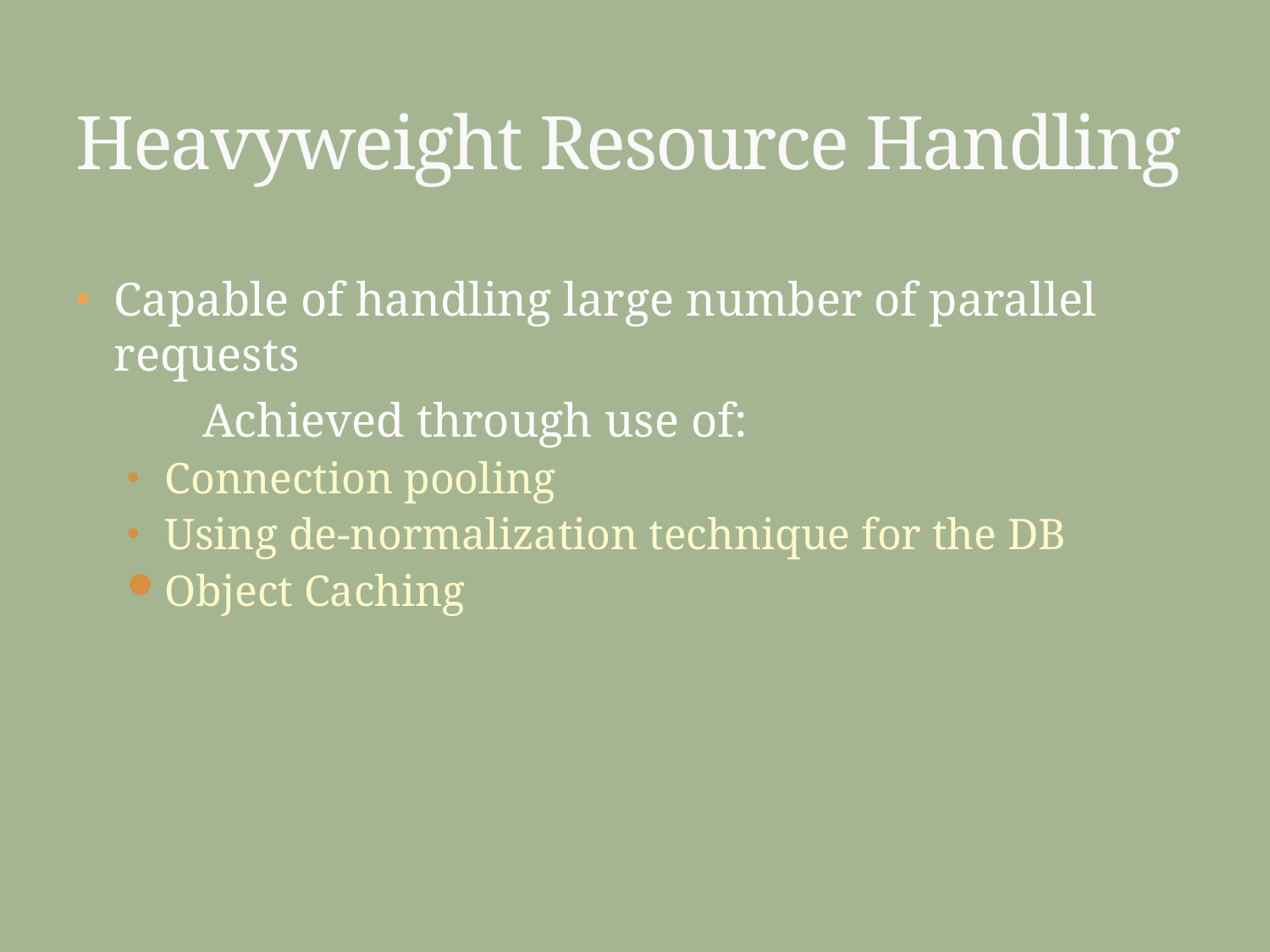

# Heavyweight Resource Handling
Capable of handling large number of parallel requests
	Achieved through use of:
Connection pooling
Using de-normalization technique for the DB
Object Caching